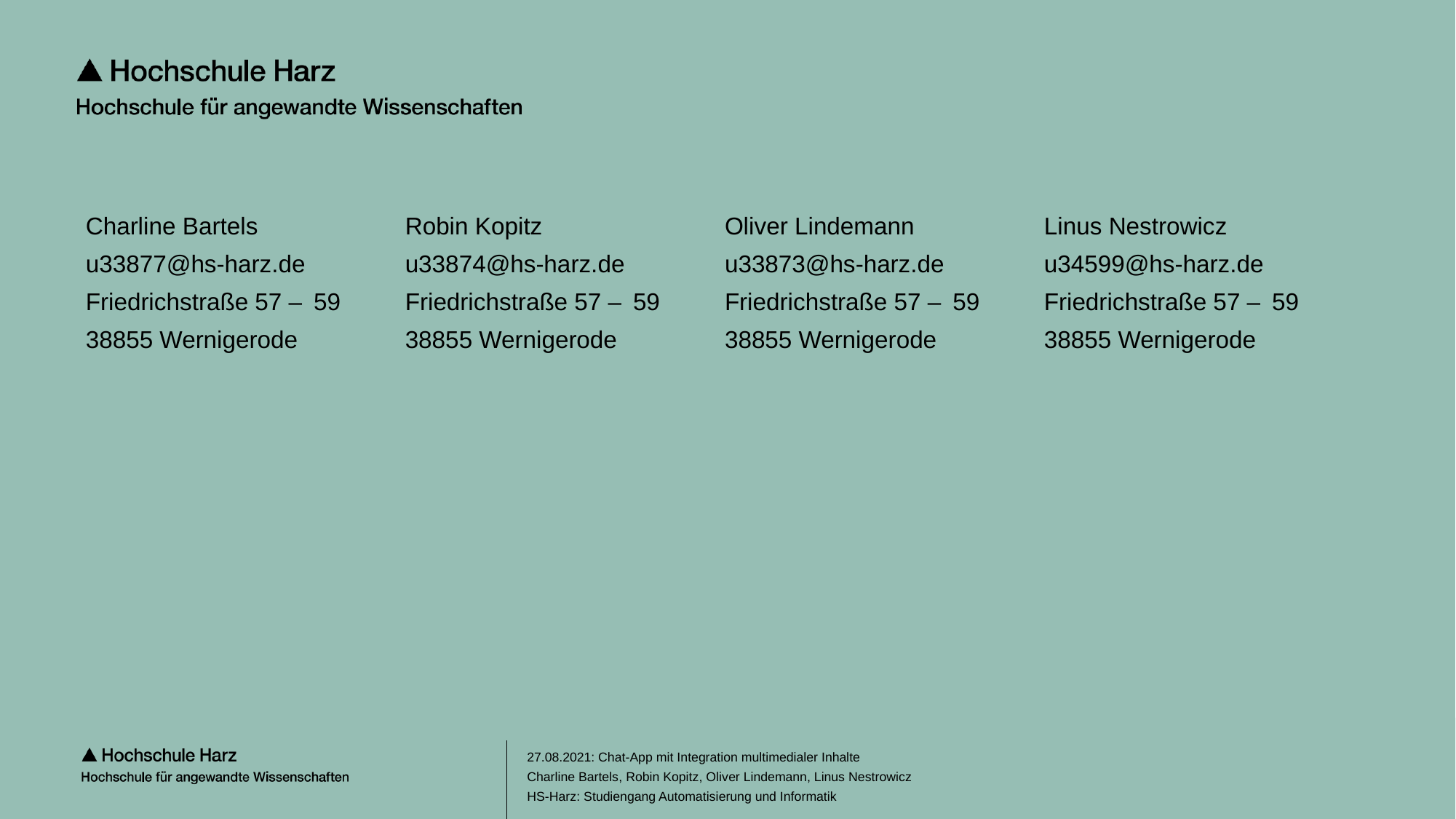

Charline Bartels
u33877@hs-harz.de
Friedrichstraße 57 –  59
38855 Wernigerode

Robin Kopitz
u33874@hs-harz.de
Friedrichstraße 57 –  59
38855 Wernigerode

Oliver Lindemann
u33873@hs-harz.de
Friedrichstraße 57 –  59
38855 Wernigerode

Linus Nestrowicz
u34599@hs-harz.de
Friedrichstraße 57 –  59
38855 Wernigerode

27.08.2021: Chat-App mit Integration multimedialer Inhalte
Charline Bartels, Robin Kopitz, Oliver Lindemann, Linus Nestrowicz